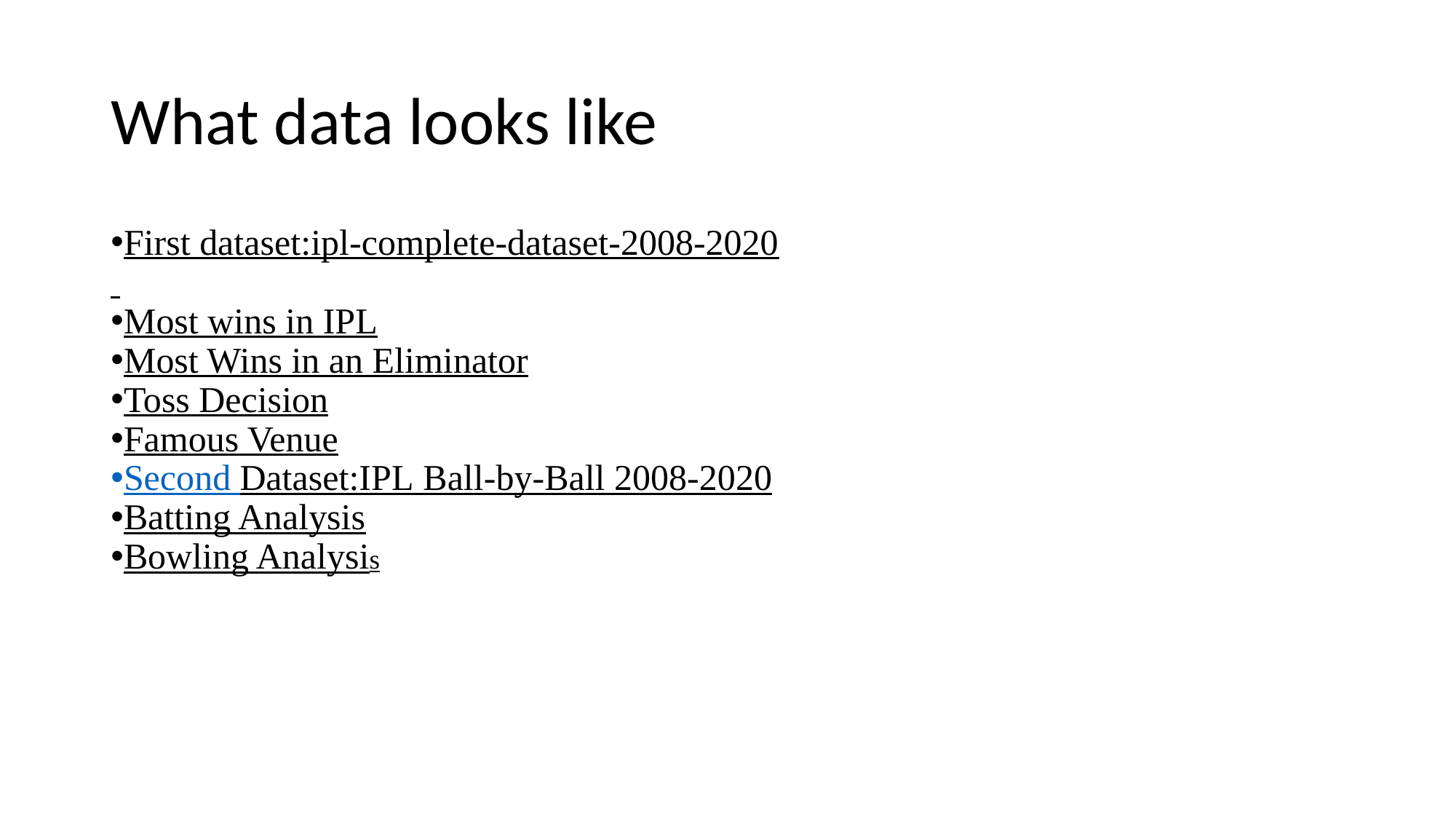

# What data looks like
First dataset:ipl-complete-dataset-2008-2020

Most wins in IPL
Most Wins in an Eliminator
Toss Decision
Famous Venue
Second Dataset:IPL Ball-by-Ball 2008-2020
Batting Analysis
Bowling Analysis